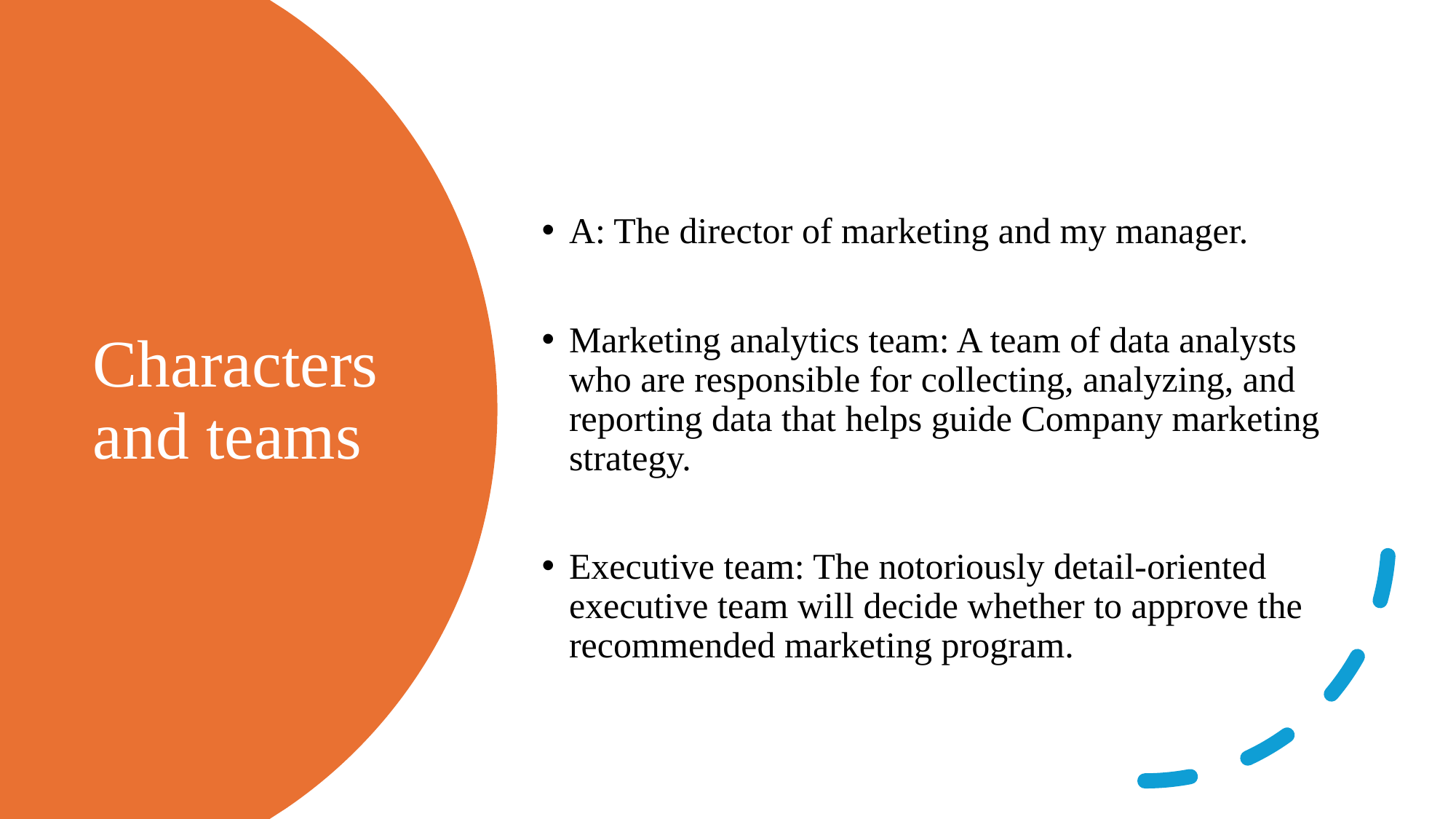

A: The director of marketing and my manager.

Marketing analytics team: A team of data analysts who are responsible for collecting, analyzing, and reporting data that helps guide Company marketing strategy.

Executive team: The notoriously detail-oriented executive team will decide whether to approve the recommended marketing program.
# Characters and teams